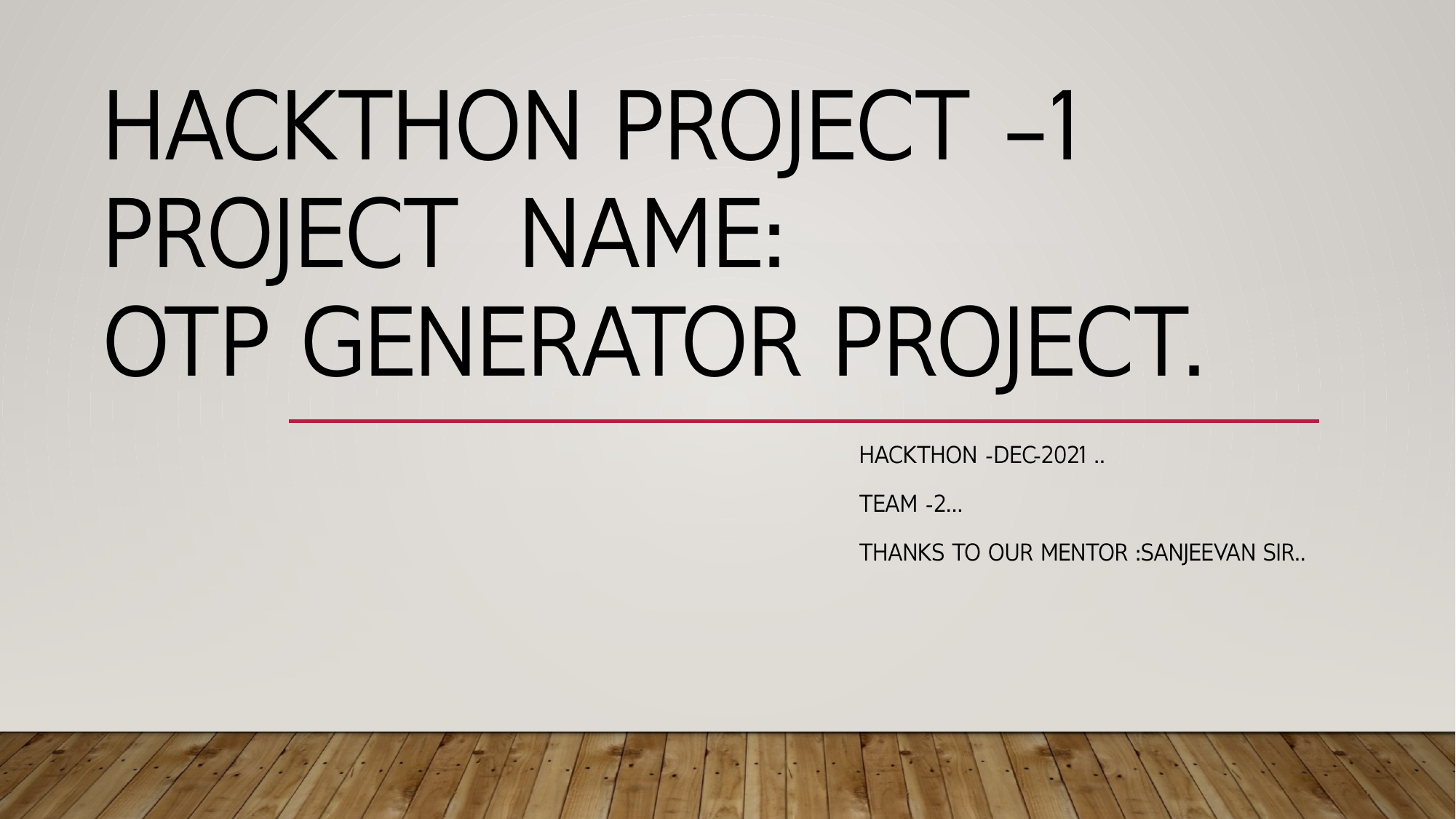

# HACKTHON PROJECT –1 PrOJECT  NAME: OTP Generator PROJECT.
HACKTHON -DEC-2021 ..
TeAM -2…
Thanks to our mentor :sanjeevan sir..